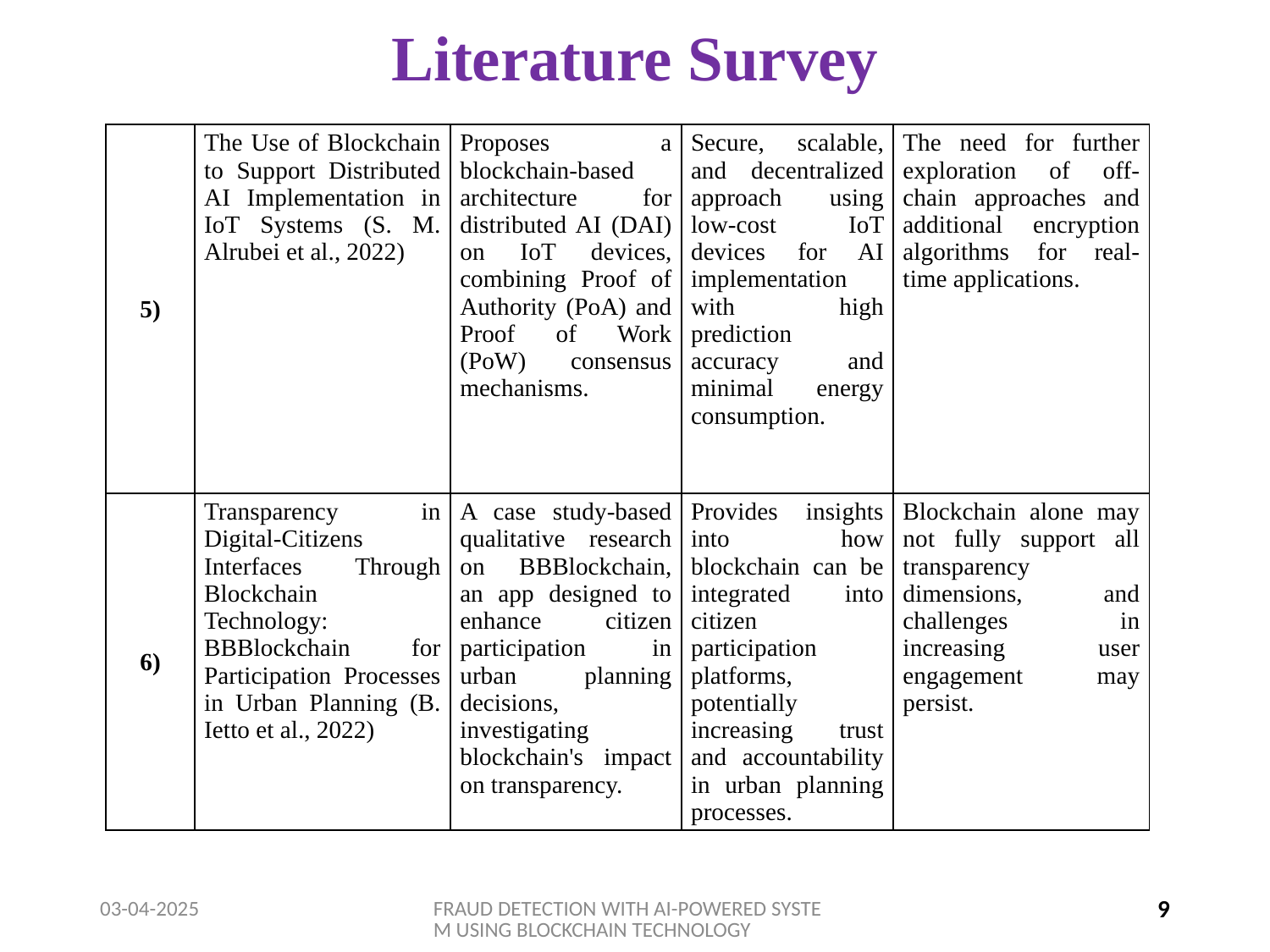

# Literature Survey
| 5) | The Use of Blockchain to Support Distributed AI Implementation in IoT Systems (S. M. Alrubei et al., 2022) | Proposes a blockchain-based architecture for distributed AI (DAI) on IoT devices, combining Proof of Authority (PoA) and Proof of Work (PoW) consensus mechanisms. | Secure, scalable, and decentralized approach using low-cost IoT devices for AI implementation with high prediction accuracy and minimal energy consumption. | The need for further exploration of off-chain approaches and additional encryption algorithms for real-time applications. |
| --- | --- | --- | --- | --- |
| 6) | Transparency in Digital-Citizens Interfaces Through Blockchain Technology: BBBlockchain for Participation Processes in Urban Planning (B. Ietto et al., 2022) | A case study-based qualitative research on BBBlockchain, an app designed to enhance citizen participation in urban planning decisions, investigating blockchain's impact on transparency. | Provides insights into how blockchain can be integrated into citizen participation platforms, potentially increasing trust and accountability in urban planning processes. | Blockchain alone may not fully support all transparency dimensions, and challenges in increasing user engagement may persist. |
03-04-2025
FRAUD DETECTION WITH AI-POWERED SYSTEM USING BLOCKCHAIN TECHNOLOGY
9